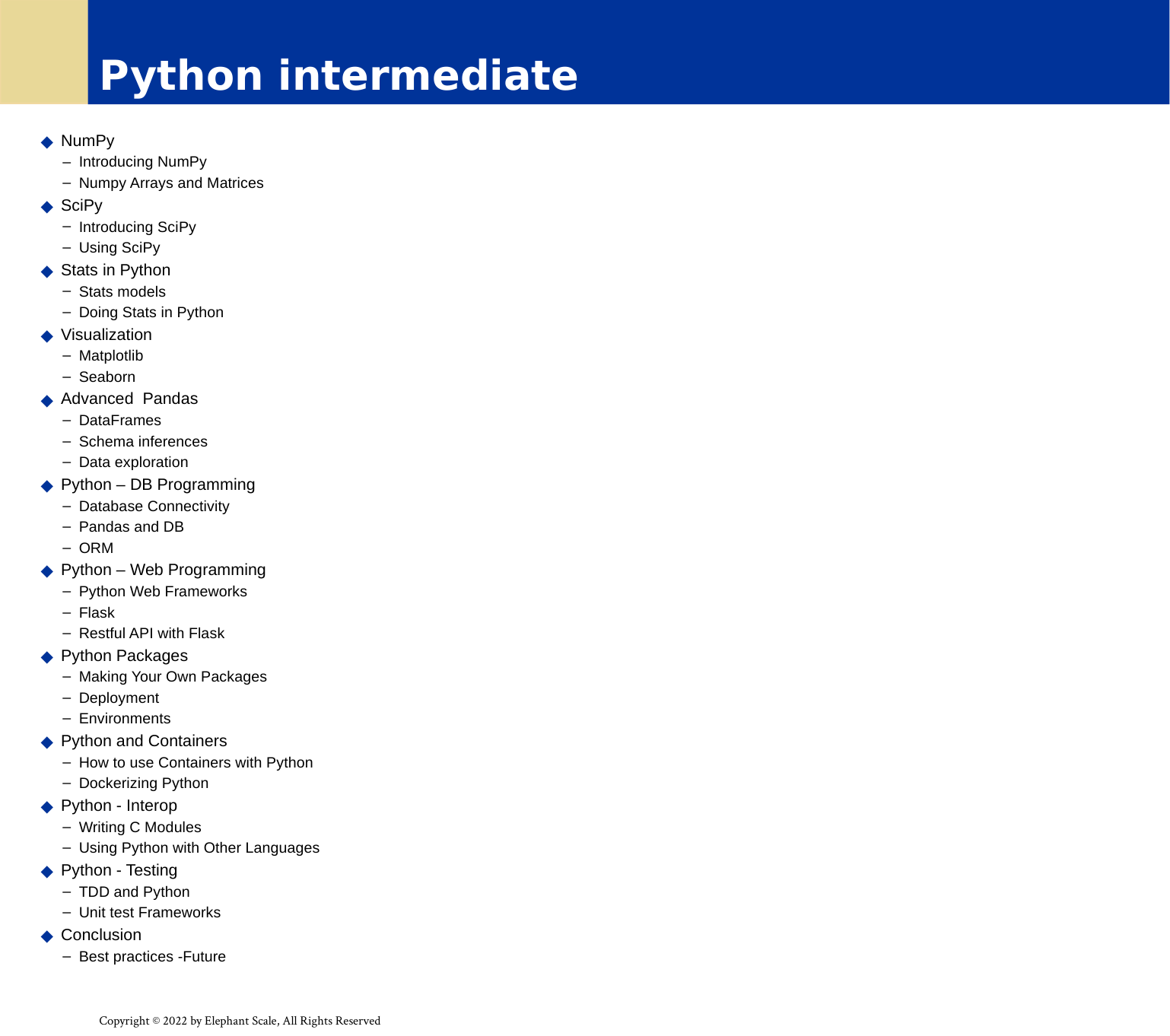

# Python intermediate
 NumPy
 Introducing NumPy
 Numpy Arrays and Matrices
 SciPy
 Introducing SciPy
 Using SciPy
 Stats in Python
 Stats models
 Doing Stats in Python
 Visualization
 Matplotlib
 Seaborn
 Advanced  Pandas
 DataFrames
 Schema inferences
 Data exploration
 Python – DB Programming
 Database Connectivity
 Pandas and DB
 ORM
 Python – Web Programming
 Python Web Frameworks
 Flask
 Restful API with Flask
 Python Packages
 Making Your Own Packages
 Deployment
 Environments
 Python and Containers
 How to use Containers with Python
 Dockerizing Python
 Python - Interop
 Writing C Modules
 Using Python with Other Languages
 Python - Testing
 TDD and Python
 Unit test Frameworks
 Conclusion
 Best practices -Future
Copyright © 2022 by Elephant Scale, All Rights Reserved